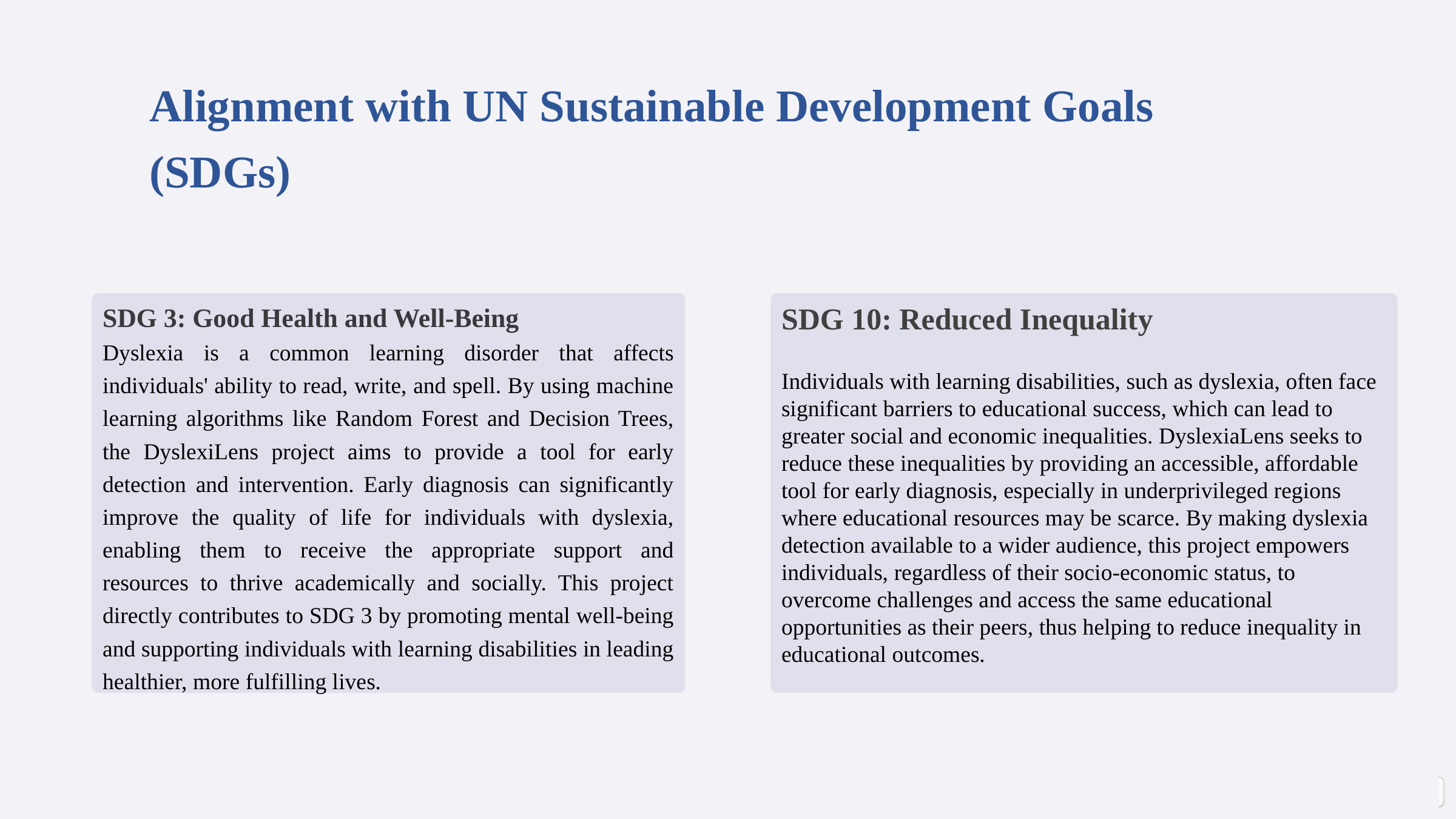

Alignment with UN Sustainable Development Goals (SDGs)

SDG 3: Good Health and Well-Being
Dyslexia is a common learning disorder that affects individuals' ability to read, write, and spell. By using machine learning algorithms like Random Forest and Decision Trees, the DyslexiLens project aims to provide a tool for early detection and intervention. Early diagnosis can significantly improve the quality of life for individuals with dyslexia, enabling them to receive the appropriate support and resources to thrive academically and socially. This project directly contributes to SDG 3 by promoting mental well-being and supporting individuals with learning disabilities in leading healthier, more fulfilling lives.
SDG 10: Reduced Inequality

Individuals with learning disabilities, such as dyslexia, often face significant barriers to educational success, which can lead to greater social and economic inequalities. DyslexiaLens seeks to reduce these inequalities by providing an accessible, affordable tool for early diagnosis, especially in underprivileged regions where educational resources may be scarce. By making dyslexia detection available to a wider audience, this project empowers individuals, regardless of their socio-economic status, to overcome challenges and access the same educational opportunities as their peers, thus helping to reduce inequality in educational outcomes.